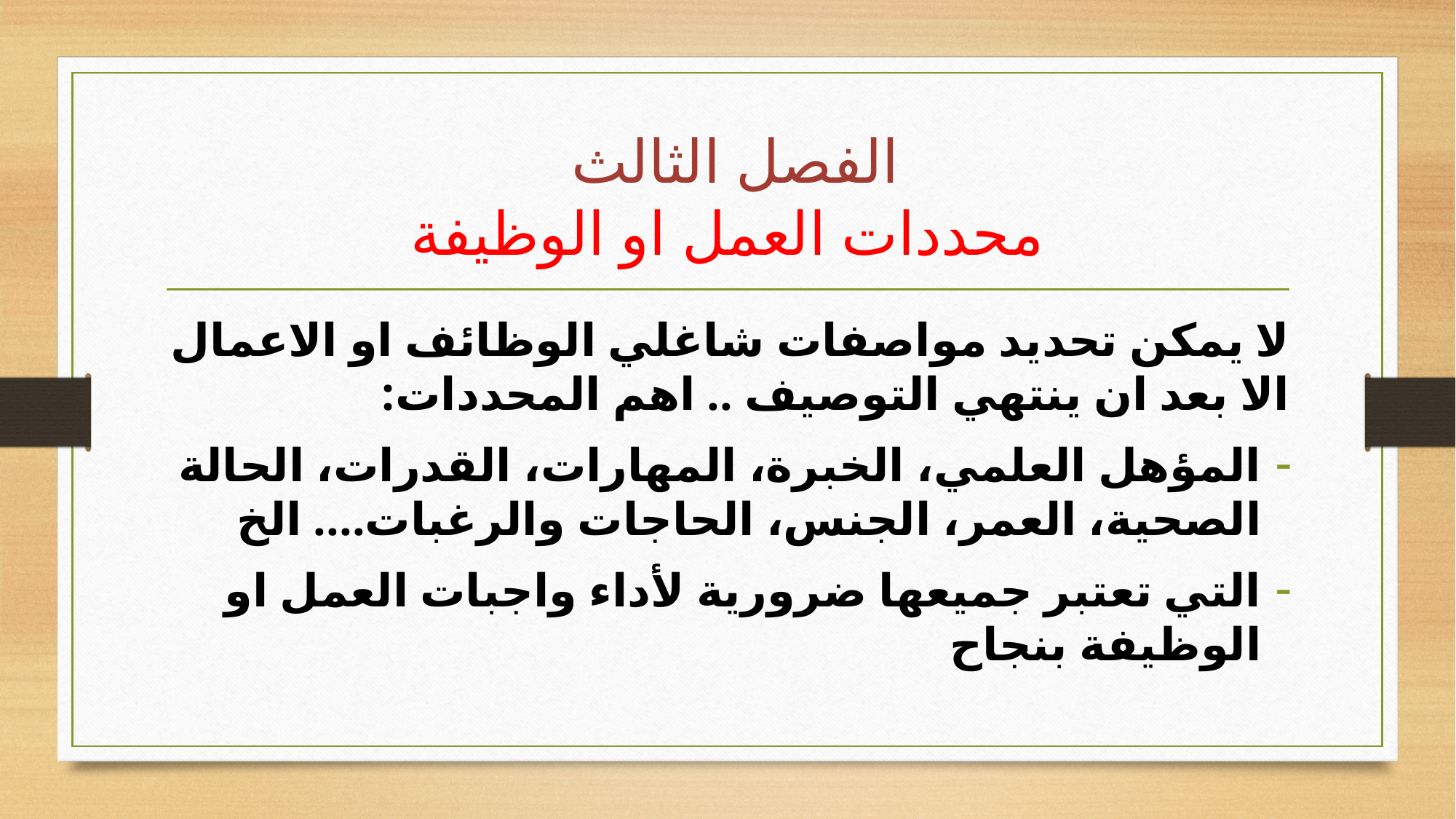

# الفصل الثالث محددات العمل او الوظيفة
لا يمكن تحديد مواصفات شاغلي الوظائف او الاعمال الا بعد ان ينتهي التوصيف .. اهم المحددات:
المؤهل العلمي، الخبرة، المهارات، القدرات، الحالة الصحية، العمر، الجنس، الحاجات والرغبات.... الخ
التي تعتبر جميعها ضرورية لأداء واجبات العمل او الوظيفة بنجاح